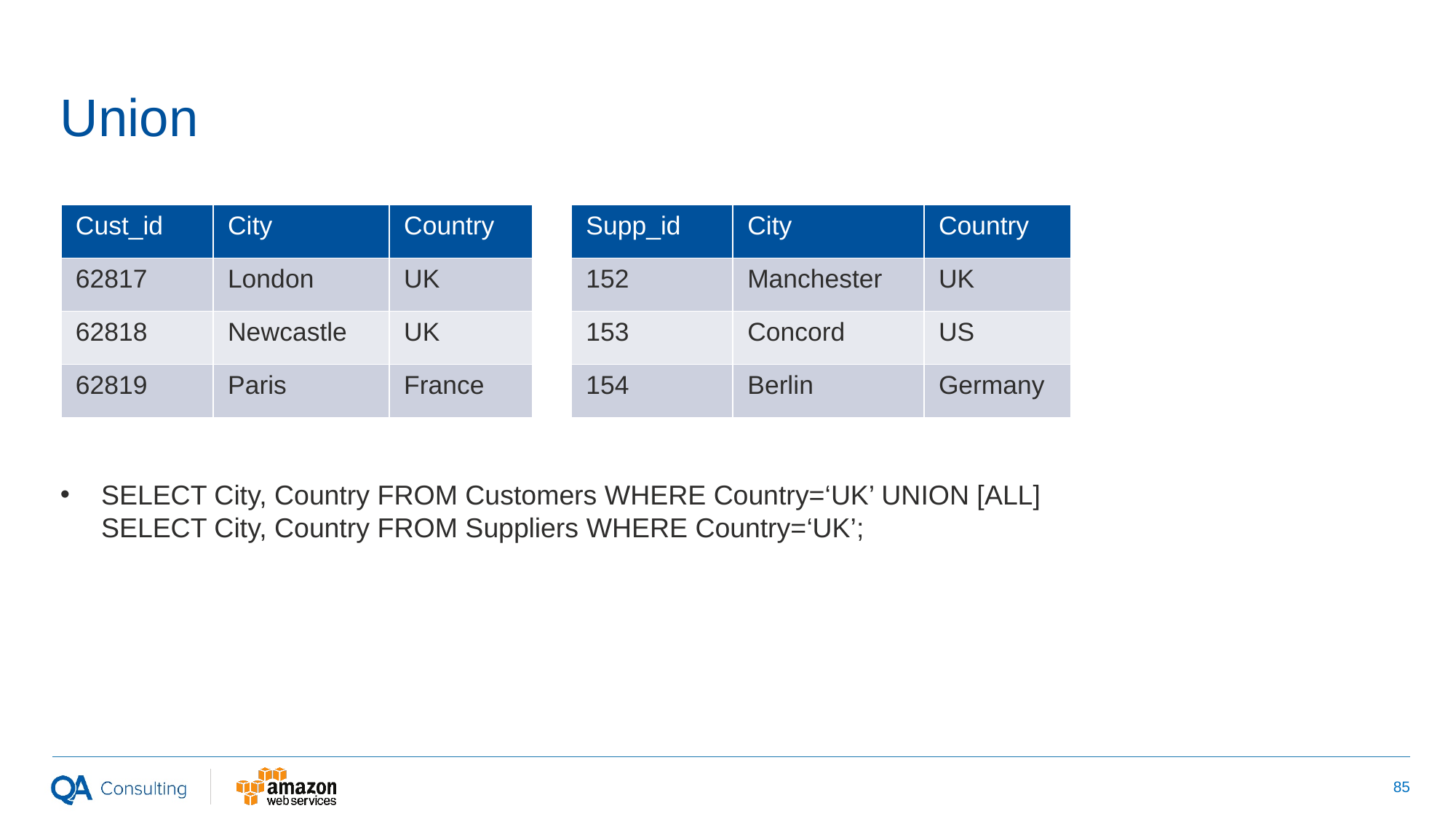

# Union

SELECT City, Country FROM Customers WHERE Country=‘UK’ UNION [ALL] SELECT City, Country FROM Suppliers WHERE Country=‘UK’;

| Cust\_id | City | Country |
| --- | --- | --- |
| 62817 | London | UK |
| 62818 | Newcastle | UK |
| 62819 | Paris | France |
| Supp\_id | City | Country |
| --- | --- | --- |
| 152 | Manchester | UK |
| 153 | Concord | US |
| 154 | Berlin | Germany |